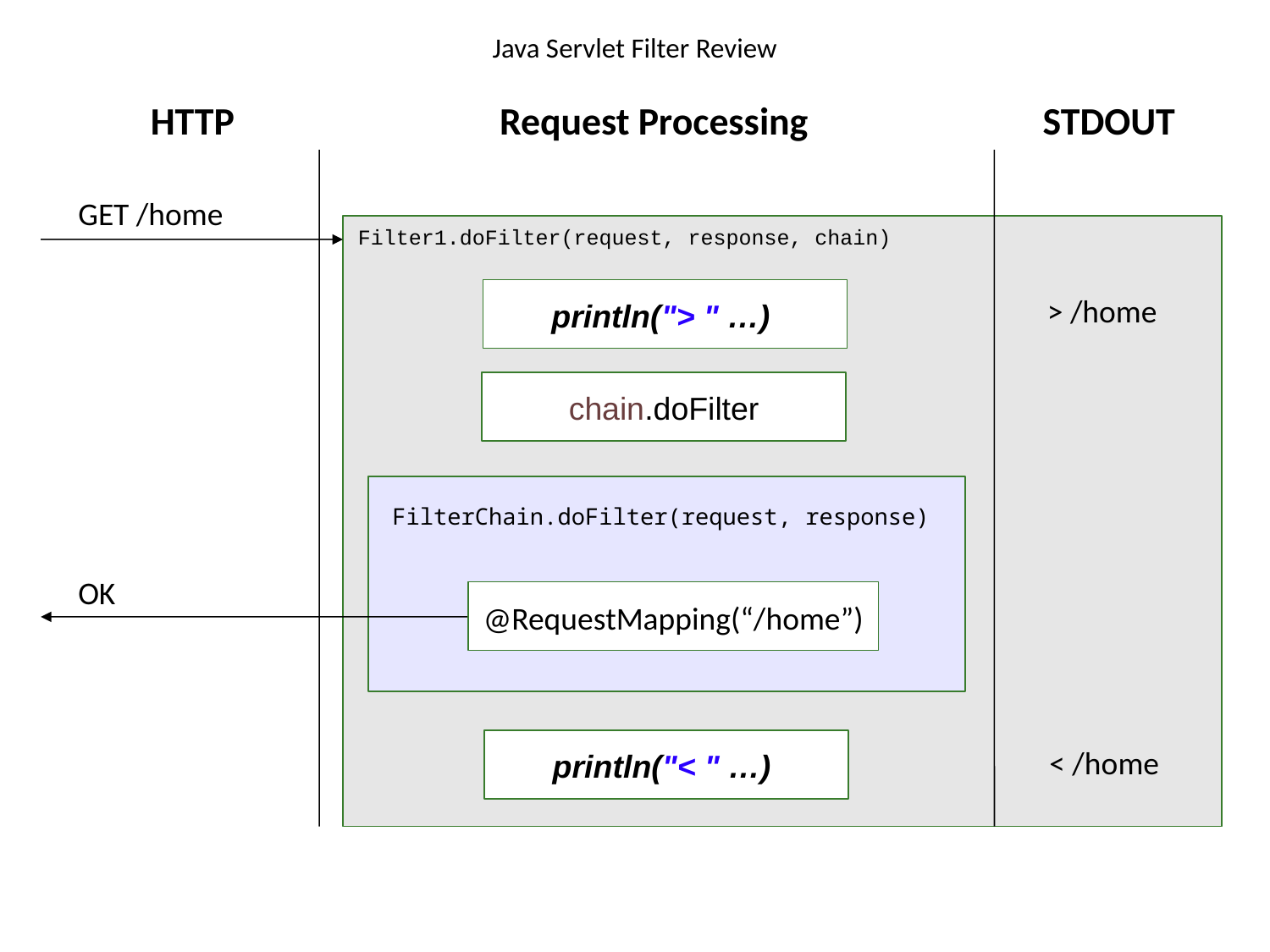

# Java Servlet Filter Review
HTTP
Request Processing
STDOUT

GET /home

Filter1.doFilter(request, response, chain)

println("> " …)
> /home
chain.doFilter

FilterChain.doFilter(request, response)
OK
@RequestMapping(“/home”)

println("< " …)
< /home